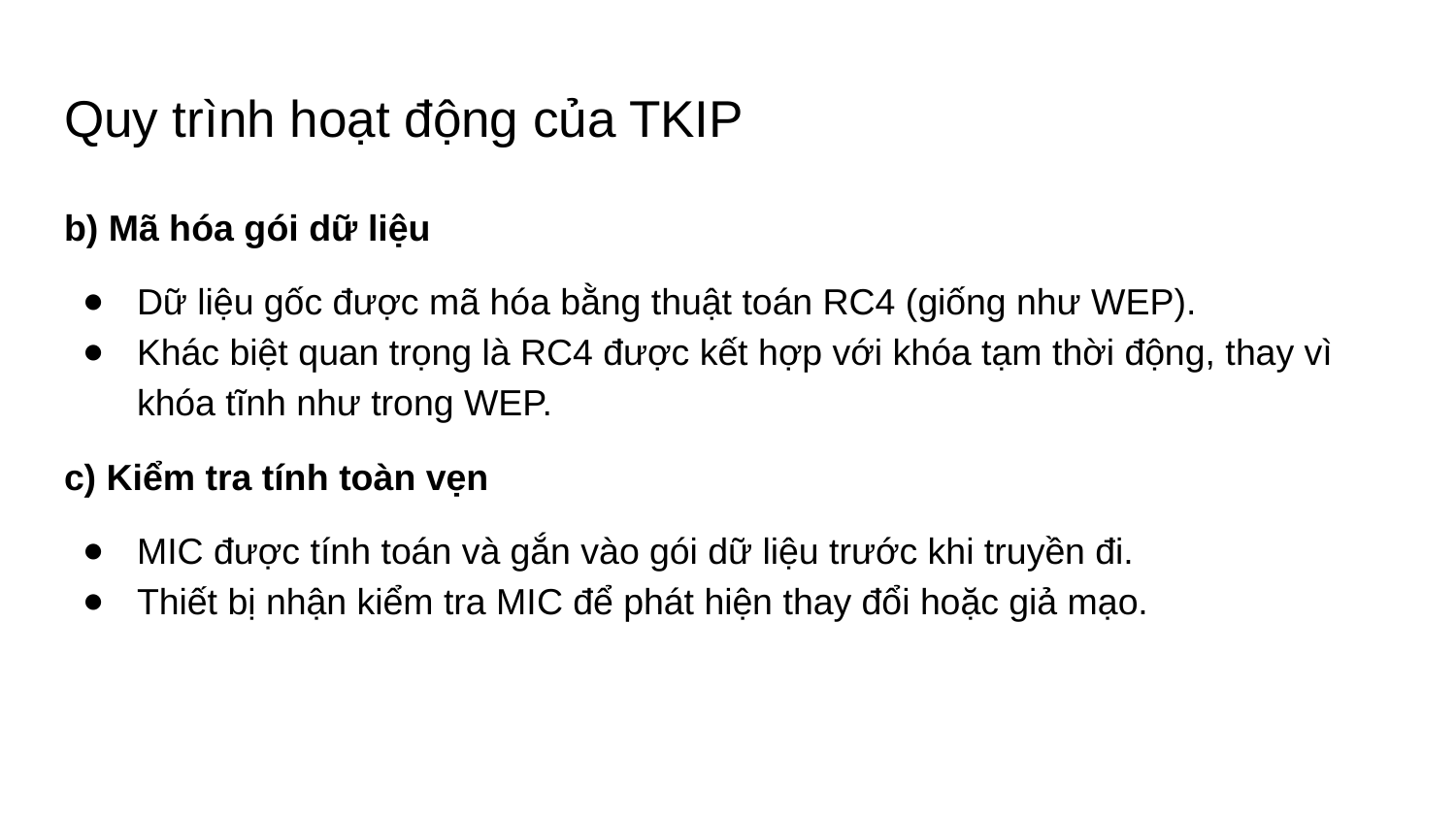

# Quy trình hoạt động của TKIP
b) Mã hóa gói dữ liệu
Dữ liệu gốc được mã hóa bằng thuật toán RC4 (giống như WEP).
Khác biệt quan trọng là RC4 được kết hợp với khóa tạm thời động, thay vì khóa tĩnh như trong WEP.
c) Kiểm tra tính toàn vẹn
MIC được tính toán và gắn vào gói dữ liệu trước khi truyền đi.
Thiết bị nhận kiểm tra MIC để phát hiện thay đổi hoặc giả mạo.